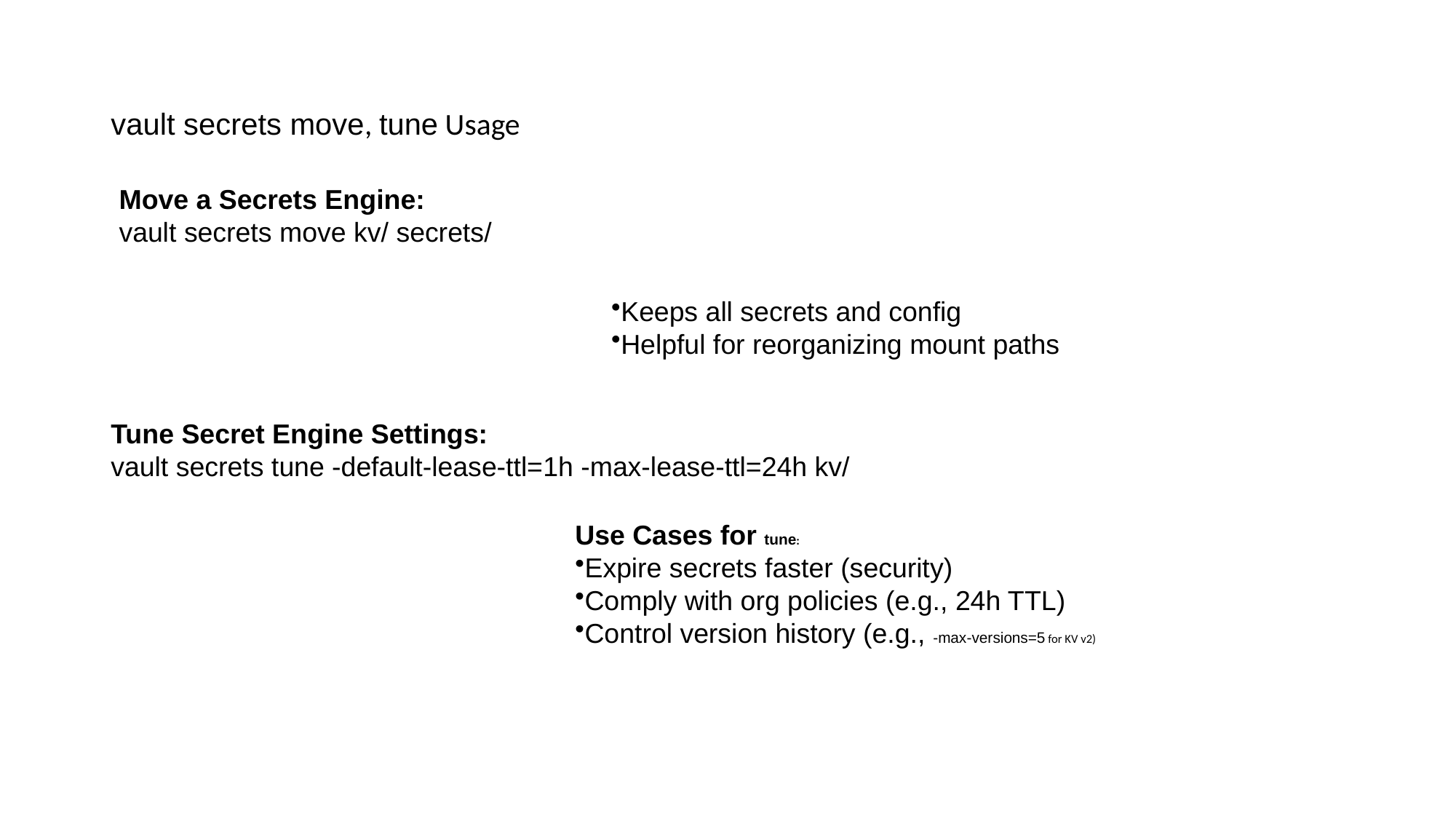

# vault secrets move, tune Usage
Move a Secrets Engine:
vault secrets move kv/ secrets/

Keeps all secrets and config
Helpful for reorganizing mount paths
Tune Secret Engine Settings:
vault secrets tune -default-lease-ttl=1h -max-lease-ttl=24h kv/
Use Cases for tune:
Expire secrets faster (security)
Comply with org policies (e.g., 24h TTL)
Control version history (e.g., -max-versions=5 for KV v2)